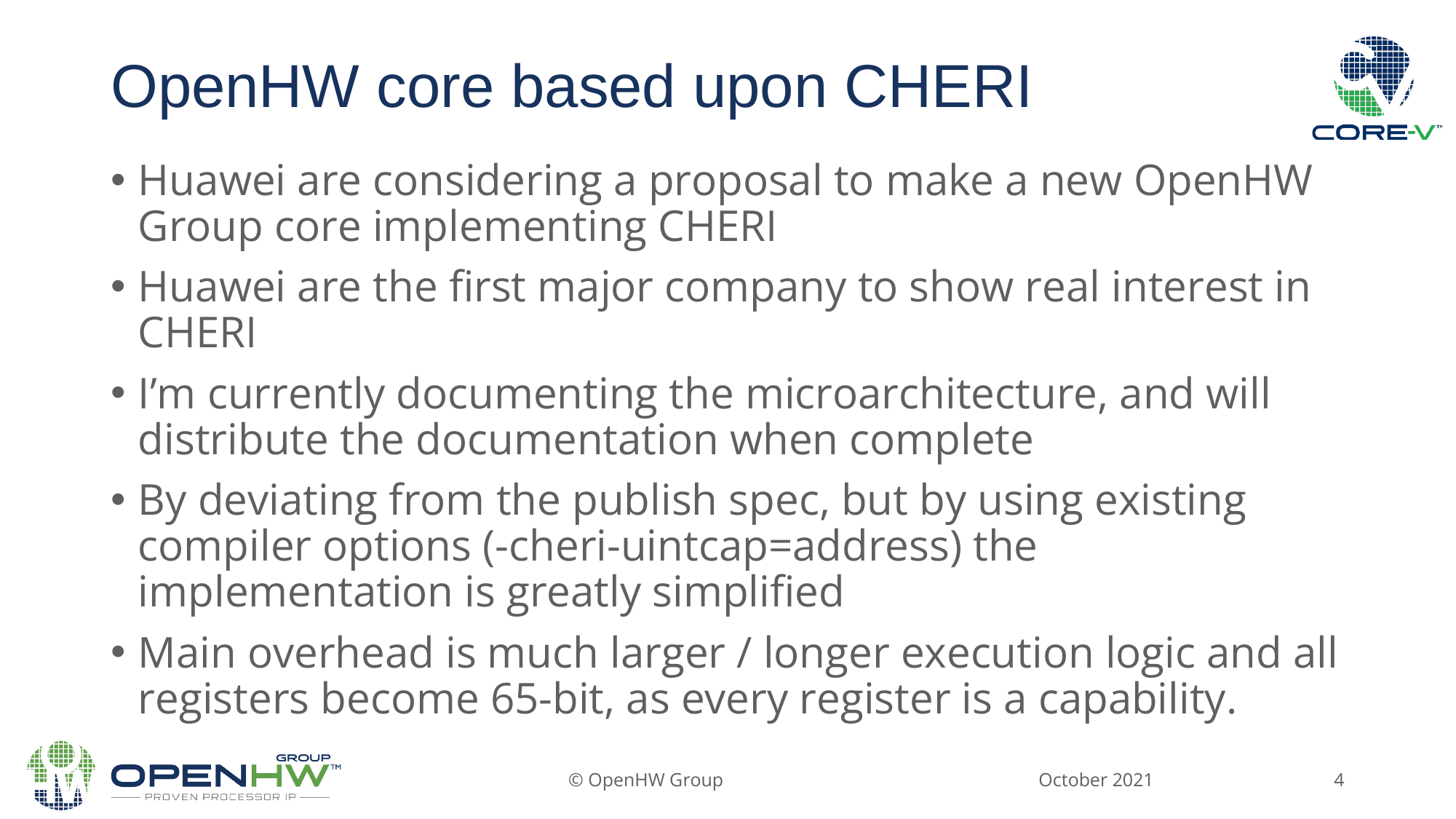

# OpenHW core based upon CHERI
Huawei are considering a proposal to make a new OpenHW Group core implementing CHERI
Huawei are the first major company to show real interest in CHERI
I’m currently documenting the microarchitecture, and will distribute the documentation when complete
By deviating from the publish spec, but by using existing compiler options (-cheri-uintcap=address) the implementation is greatly simplified
Main overhead is much larger / longer execution logic and all registers become 65-bit, as every register is a capability.

October 2021
© OpenHW Group
4